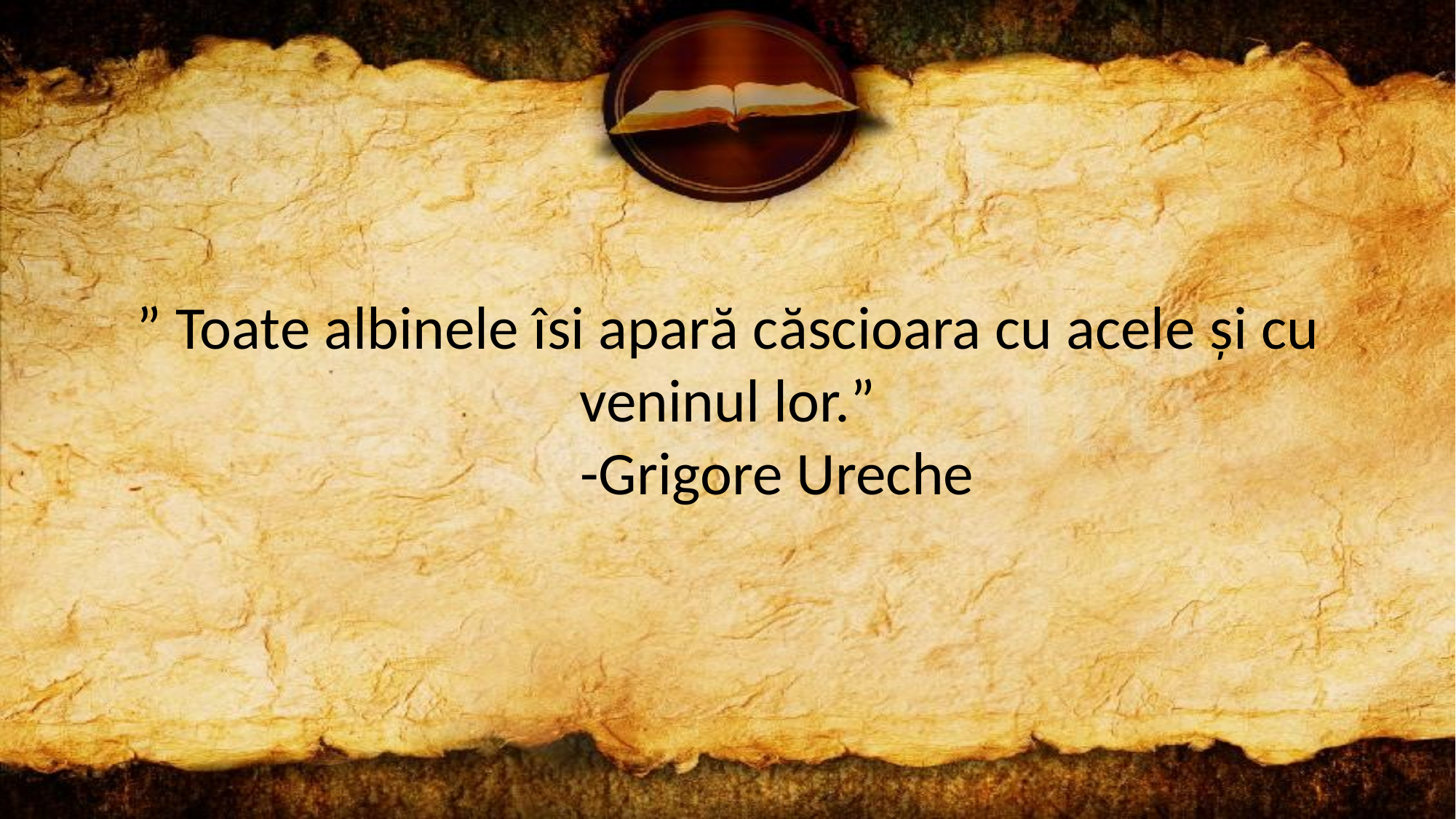

# ” Toate albinele îsi apară căscioara cu acele și cu veninul lor.” -Grigore Ureche